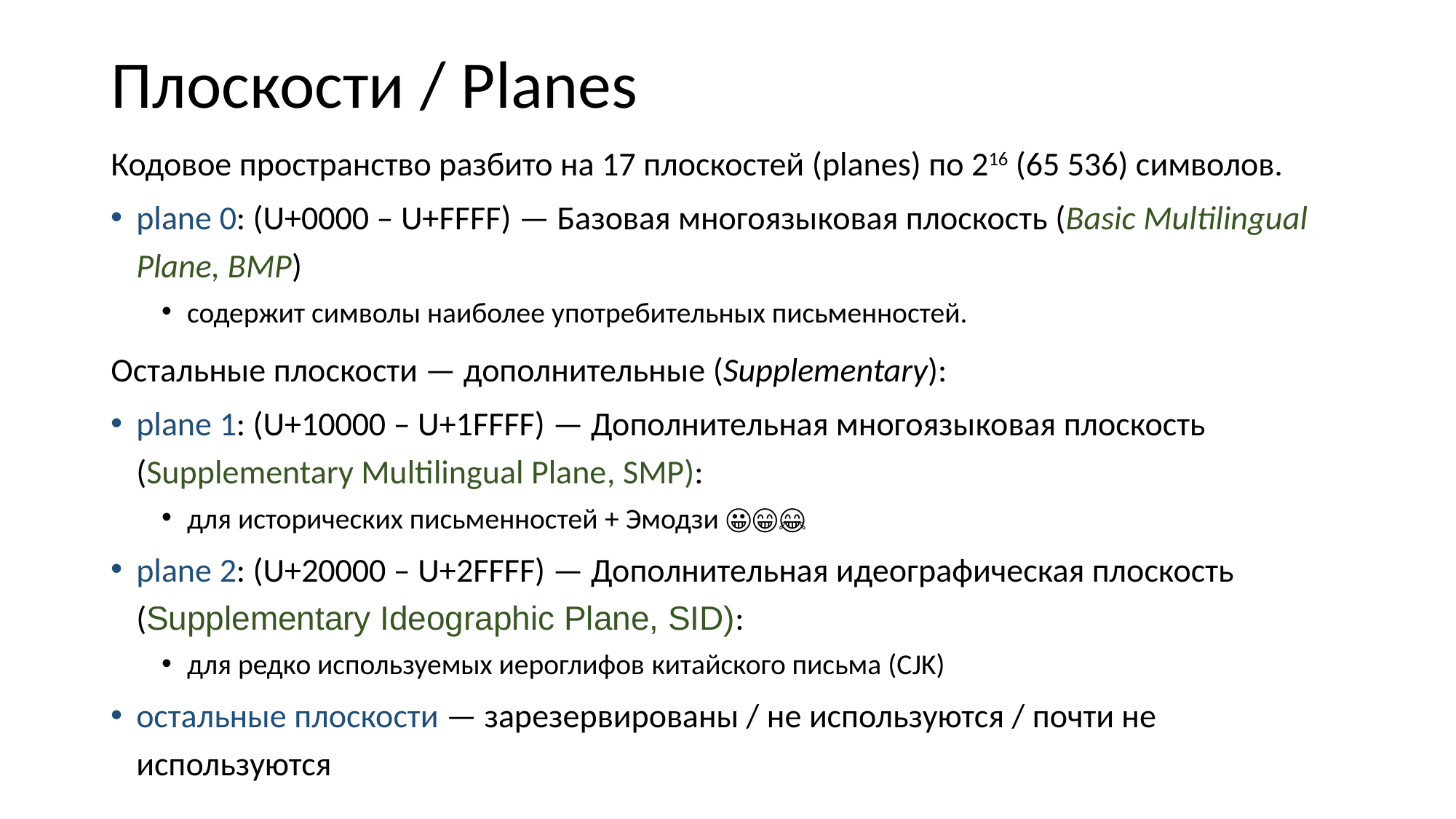

# Плоскости / Planes
Кодовое пространство разбито на 17 плоскостей (planes) по 216 (65 536) символов.
plane 0: (U+0000 – U+FFFF) — Базовая многоязыковая плоскость (Basic Multilingual Plane, BMP)
содержит символы наиболее употребительных письменностей.
Остальные плоскости — дополнительные (Supplementary):
plane 1: (U+10000 – U+1FFFF) — Дополнительная многоязыковая плоскость (Supplementary Multilingual Plane, SMP):
для исторических письменностей + Эмодзи 😀😁😂
plane 2: (U+20000 – U+2FFFF) — Дополнительная идеографическая плоскость (Supplementary Ideographic Plane, SID):
для редко используемых иероглифов китайского письма (CJK)
остальные плоскости — зарезервированы / не используются / почти не используются